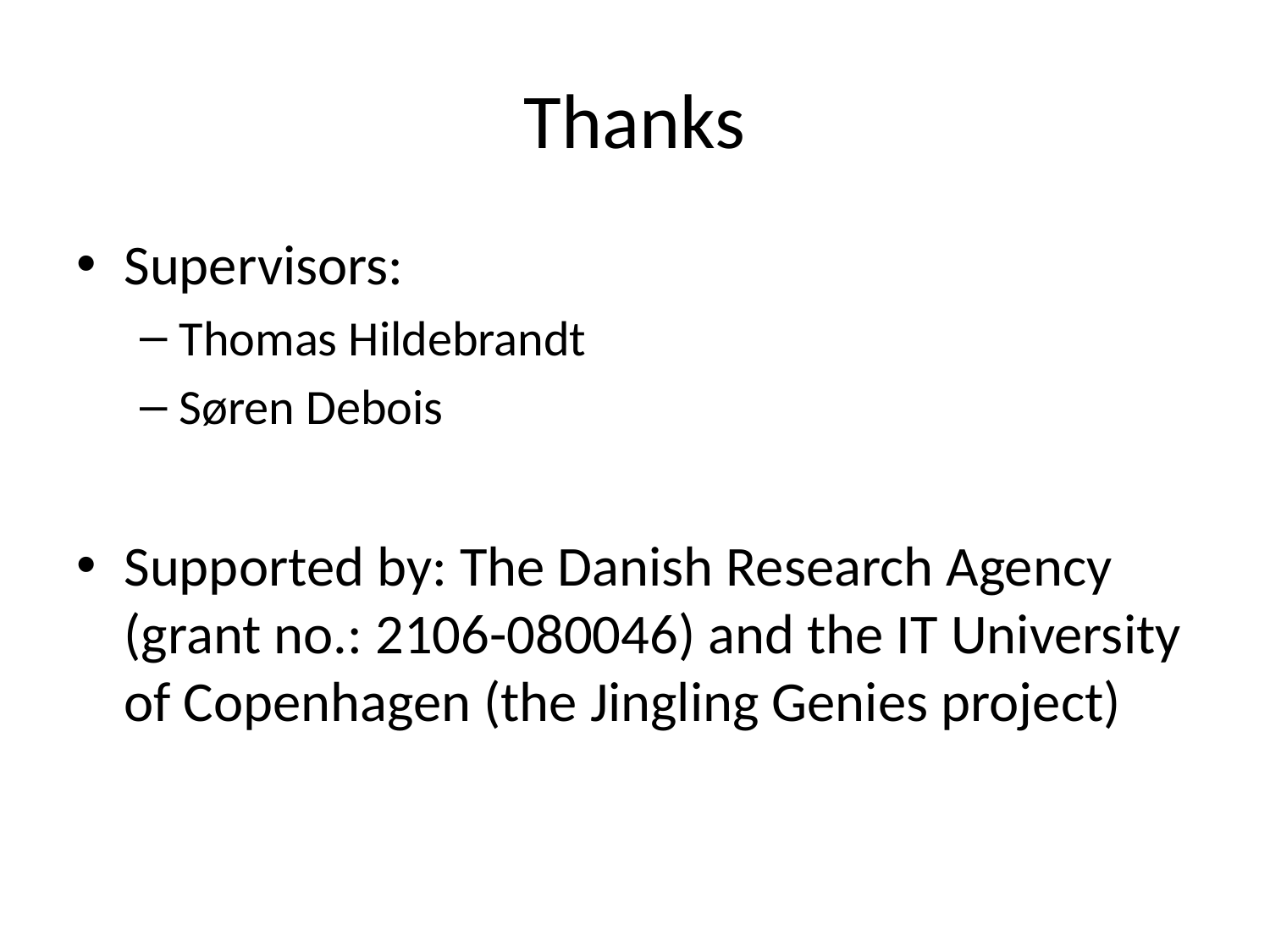

# Thanks
Supervisors:
Thomas Hildebrandt
Søren Debois

Supported by: The Danish Research Agency (grant no.: 2106-080046) and the IT University of Copenhagen (the Jingling Genies project)